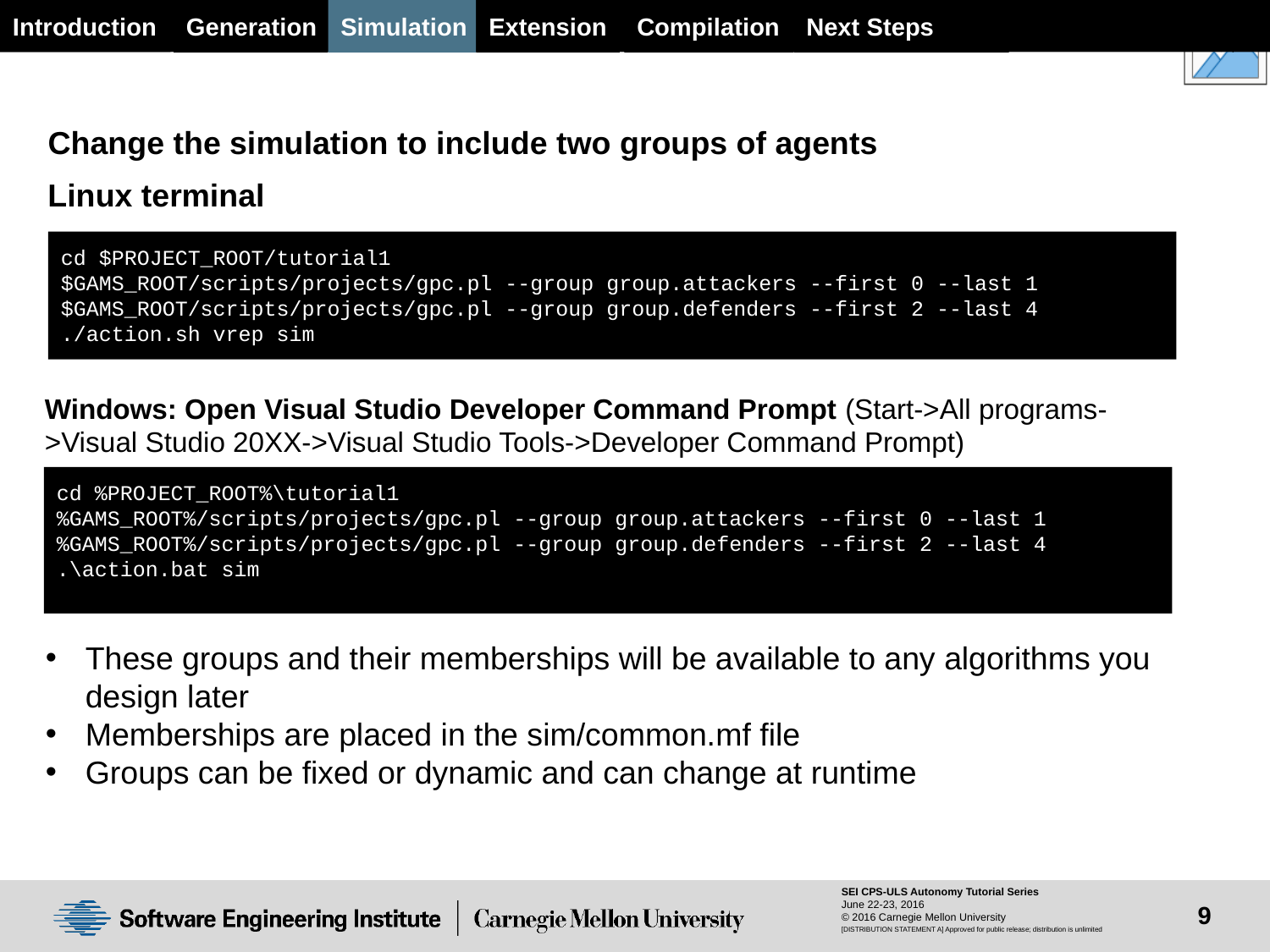

Generation
Simulation
Extension
Next Steps

Introduction
Compilation

Change the simulation to include two groups of agents
Linux terminal
cd $PROJECT_ROOT/tutorial1
$GAMS_ROOT/scripts/projects/gpc.pl --group group.attackers --first 0 --last 1
$GAMS_ROOT/scripts/projects/gpc.pl --group group.defenders --first 2 --last 4
./action.sh vrep sim
Windows: Open Visual Studio Developer Command Prompt (Start->All programs->Visual Studio 20XX->Visual Studio Tools->Developer Command Prompt)
cd %PROJECT_ROOT%\tutorial1
%GAMS_ROOT%/scripts/projects/gpc.pl --group group.attackers --first 0 --last 1
%GAMS_ROOT%/scripts/projects/gpc.pl --group group.defenders --first 2 --last 4
.\action.bat sim
These groups and their memberships will be available to any algorithms you design later
Memberships are placed in the sim/common.mf file
Groups can be fixed or dynamic and can change at runtime